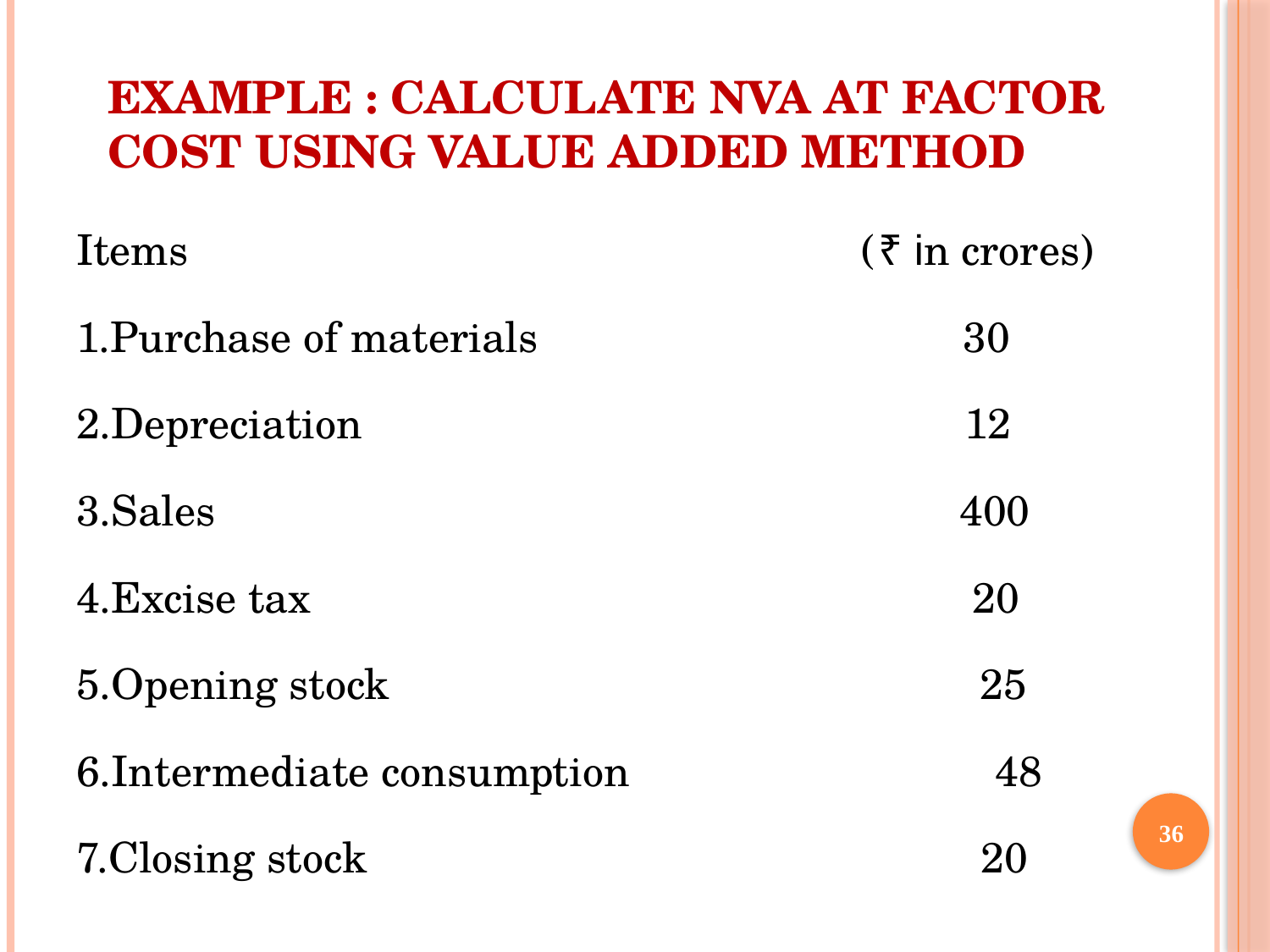

# Example : Calculate NVA at factor cost Using Value Added Method
Items                                                         (₹ in crores)
1.Purchase of materials                                    30
2.Depreciation                                                   12
3.Sales                                                               400
4.Excise tax                                                        20
5.Opening stock                                                  25
6.Intermediate consumption                               48
7.Closing stock                                                    20

36